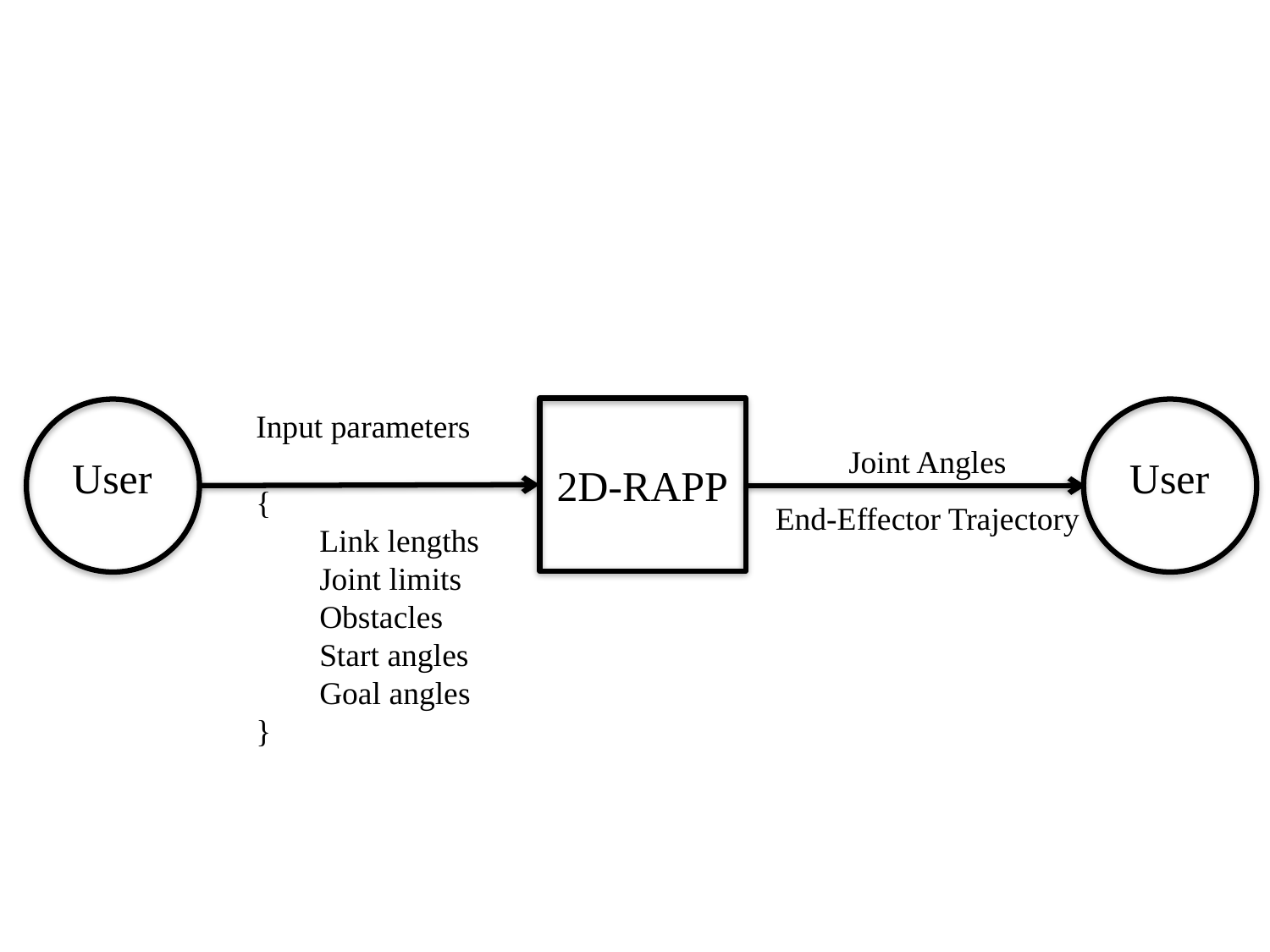

`
2D-RAPP

User

User
Input parameters

{
Link lengths
Joint limits
Obstacles
Start angles
Goal angles
}
Joint Angles
End-Effector Trajectory